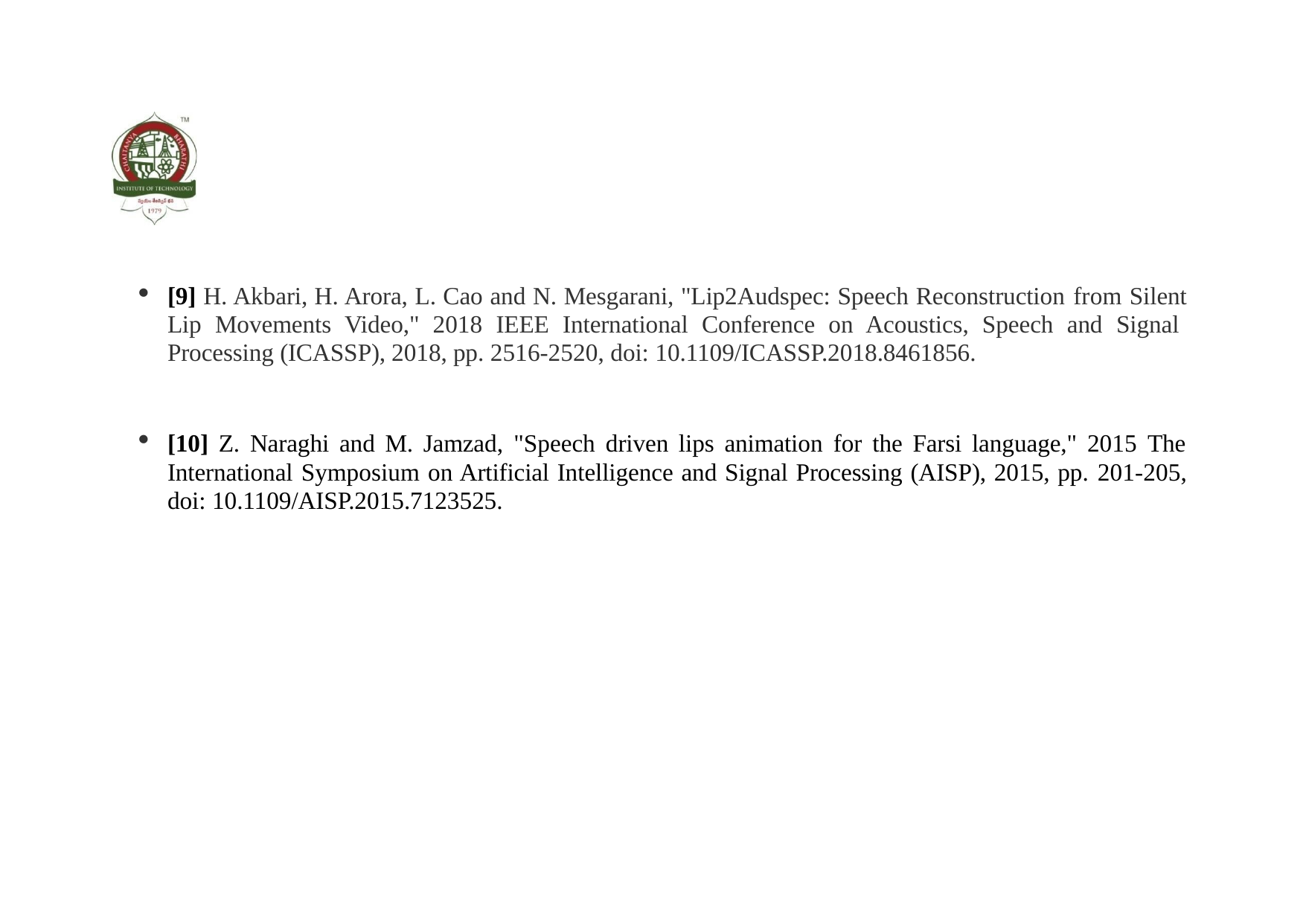

[9] H. Akbari, H. Arora, L. Cao and N. Mesgarani, "Lip2Audspec: Speech Reconstruction from Silent  Lip Movements Video," 2018 IEEE International Conference on Acoustics, Speech and Signal  Processing (ICASSP), 2018, pp. 2516-2520, doi: 10.1109/ICASSP.2018.8461856.

[10] Z. Naraghi and M. Jamzad, "Speech driven lips animation for the Farsi language," 2015 The  International Symposium on Artificial Intelligence and Signal Processing (AISP), 2015, pp. 201-205,  doi: 10.1109/AISP.2015.7123525.